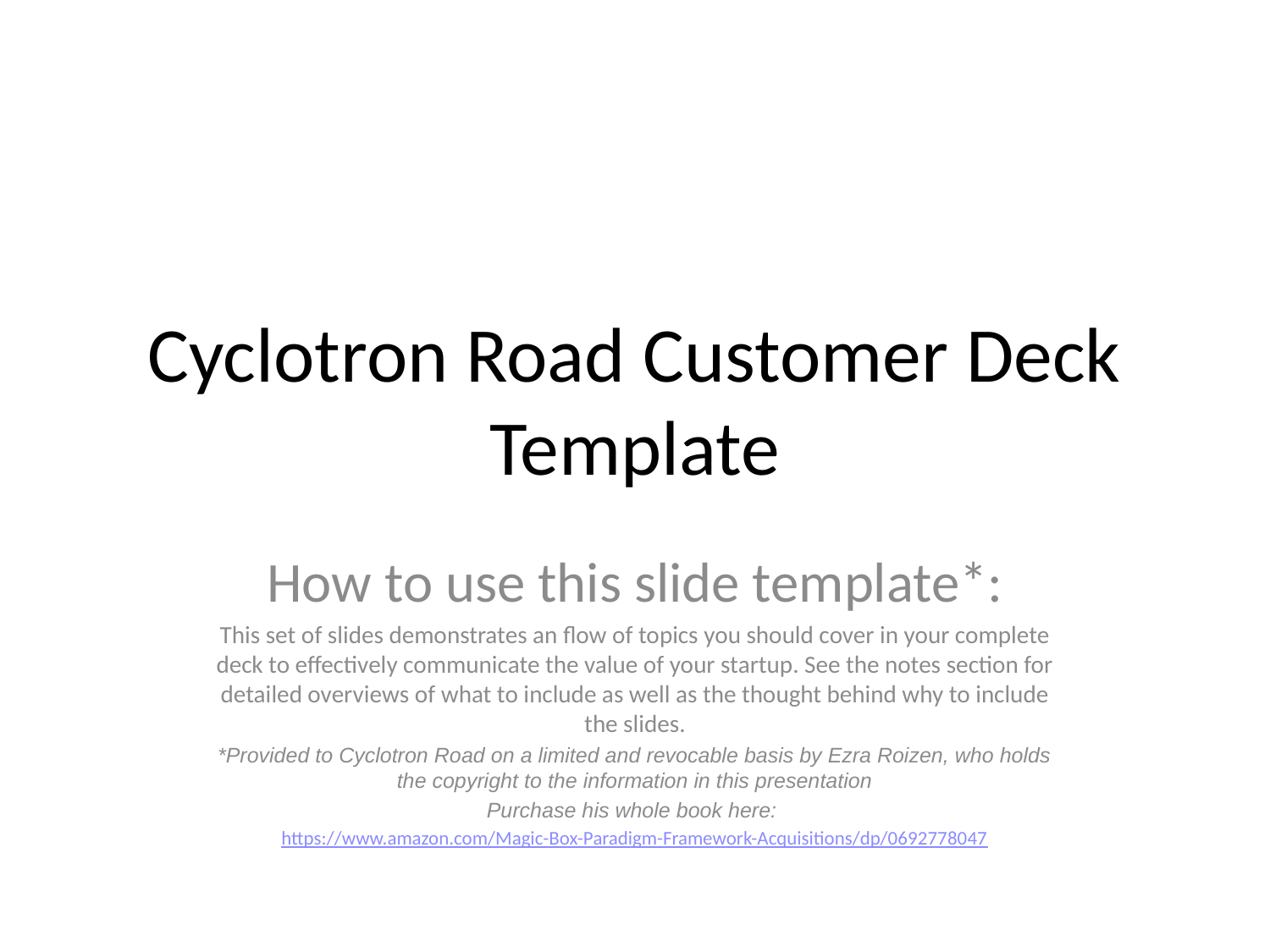

# Cyclotron Road Customer Deck Template
How to use this slide template*:
This set of slides demonstrates an flow of topics you should cover in your complete deck to effectively communicate the value of your startup. See the notes section for detailed overviews of what to include as well as the thought behind why to include the slides.
*Provided to Cyclotron Road on a limited and revocable basis by Ezra Roizen, who holds the copyright to the information in this presentation
Purchase his whole book here:
https://www.amazon.com/Magic-Box-Paradigm-Framework-Acquisitions/dp/0692778047